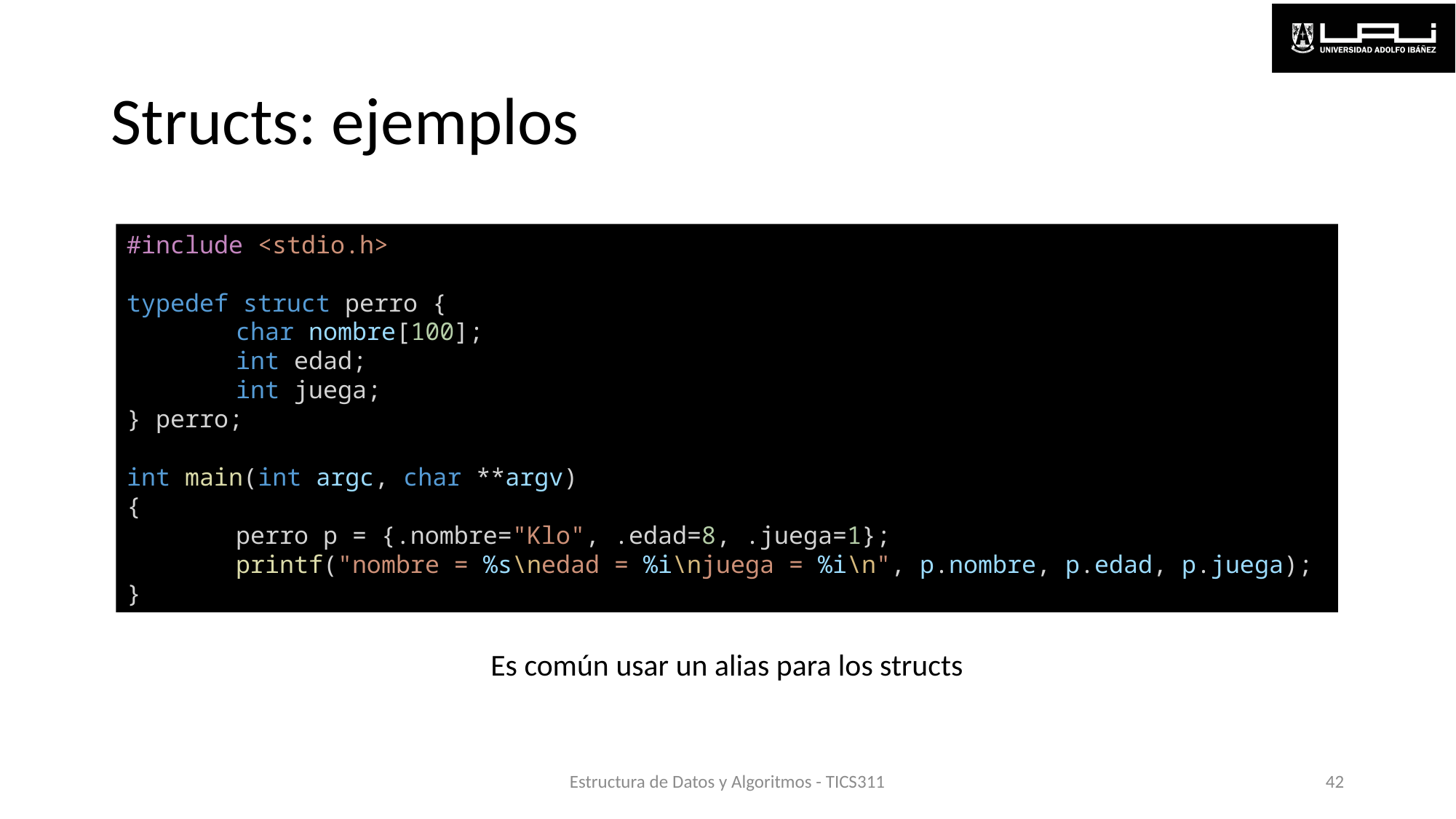

# Structs: ejemplos
#include <stdio.h>

typedef struct perro {
	char nombre[100];
	int edad;
	int juega;
} perro;

int main(int argc, char **argv)
{
	perro p = {.nombre="Klo", .edad=8, .juega=1};
	printf("nombre = %s\nedad = %i\njuega = %i\n", p.nombre, p.edad, p.juega);
}

Es común usar un alias para los structs
Estructura de Datos y Algoritmos - TICS311
42